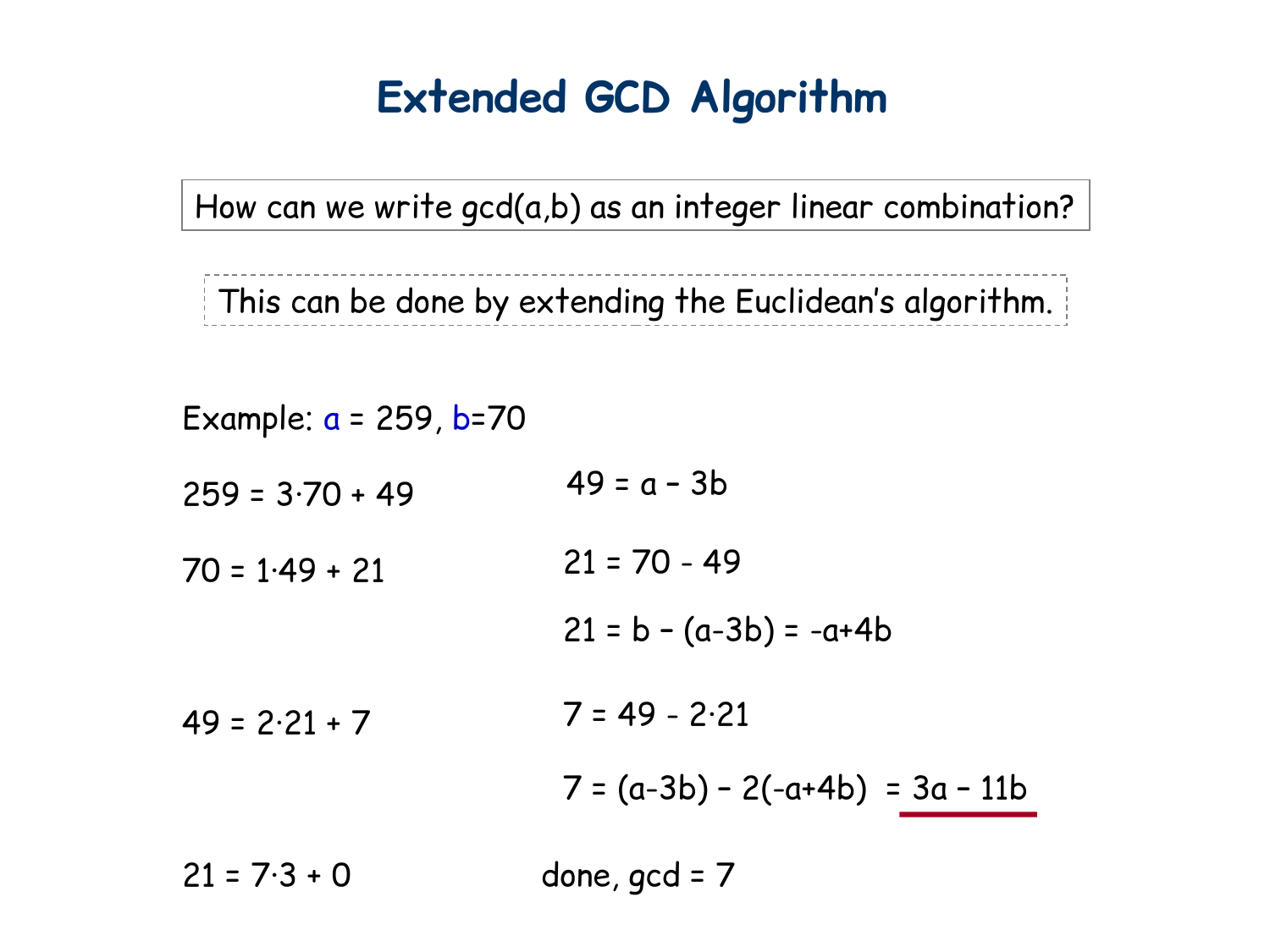

Extended GCD Algorithm
How can we write gcd(a,b) as an integer linear combination?
This can be done by extending the Euclidean’s algorithm.
Example: a = 259, b=70
259 = 3·70 + 49
70 = 1·49 + 21

49 = 2·21 + 7

21 = 7·3 + 0                    done, gcd = 7
49 = a – 3b
21 = 70 - 49
21 = b – (a-3b) = -a+4b
7 = 49 - 2·21
7 = (a-3b) – 2(-a+4b)  = 3a – 11b